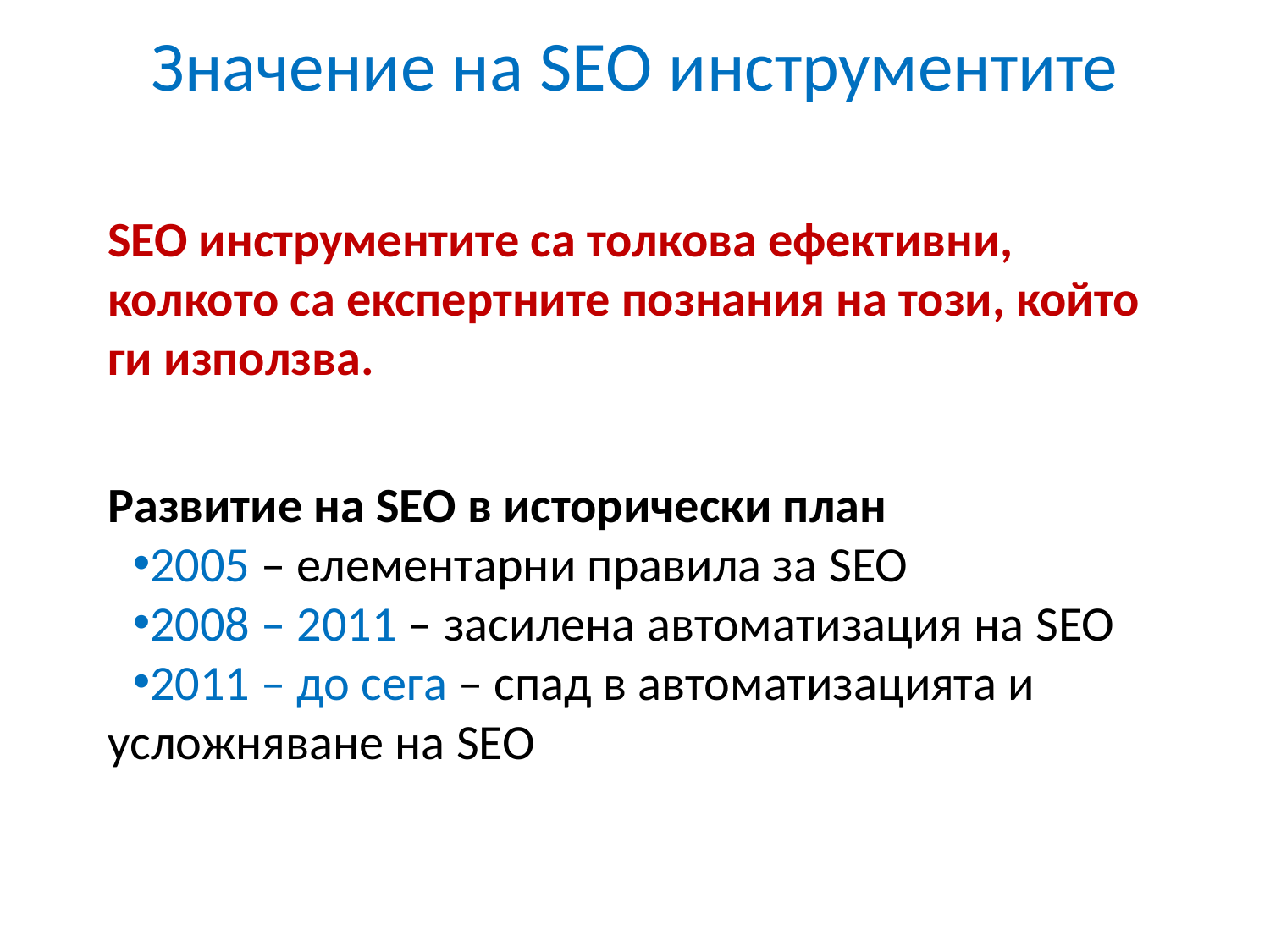

Значение на SEO инструментите
SEO инструментите са толкова ефективни, колкото са експертните познания на този, който ги използва.

Развитие на SEO в исторически план
2005 – елементарни правила за SEO
2008 – 2011 – засилена автоматизация на SEO
2011 – до сега – спад в автоматизацията и усложняване на SEO